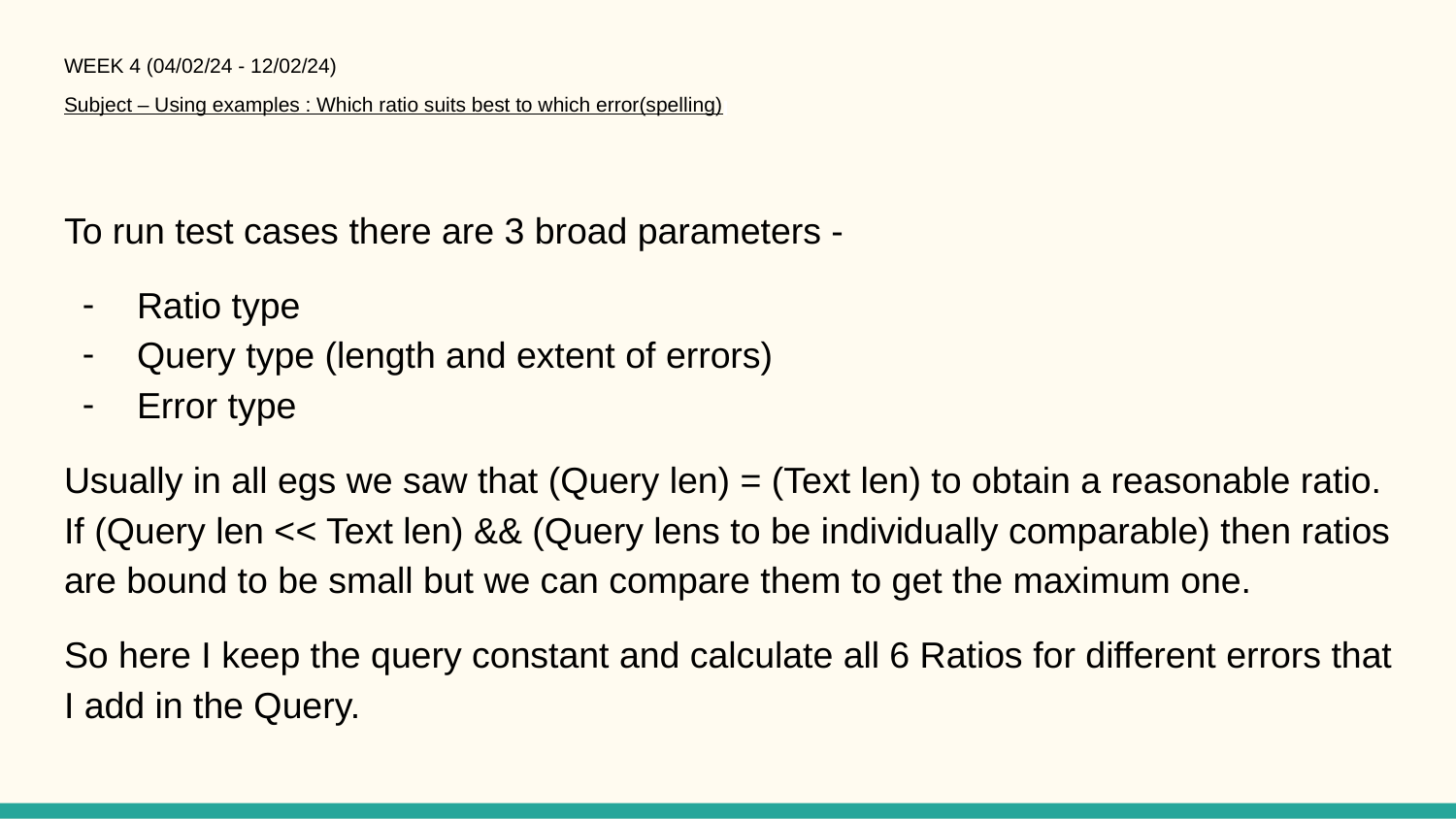

# WEEK 4 (04/02/24 - 12/02/24)
Subject – Using examples : Which ratio suits best to which error(spelling)

To run test cases there are 3 broad parameters -
Ratio type
Query type (length and extent of errors)
Error type
Usually in all egs we saw that (Query len) = (Text len) to obtain a reasonable ratio. If (Query len << Text len) && (Query lens to be individually comparable) then ratios are bound to be small but we can compare them to get the maximum one.
So here I keep the query constant and calculate all 6 Ratios for different errors that I add in the Query.